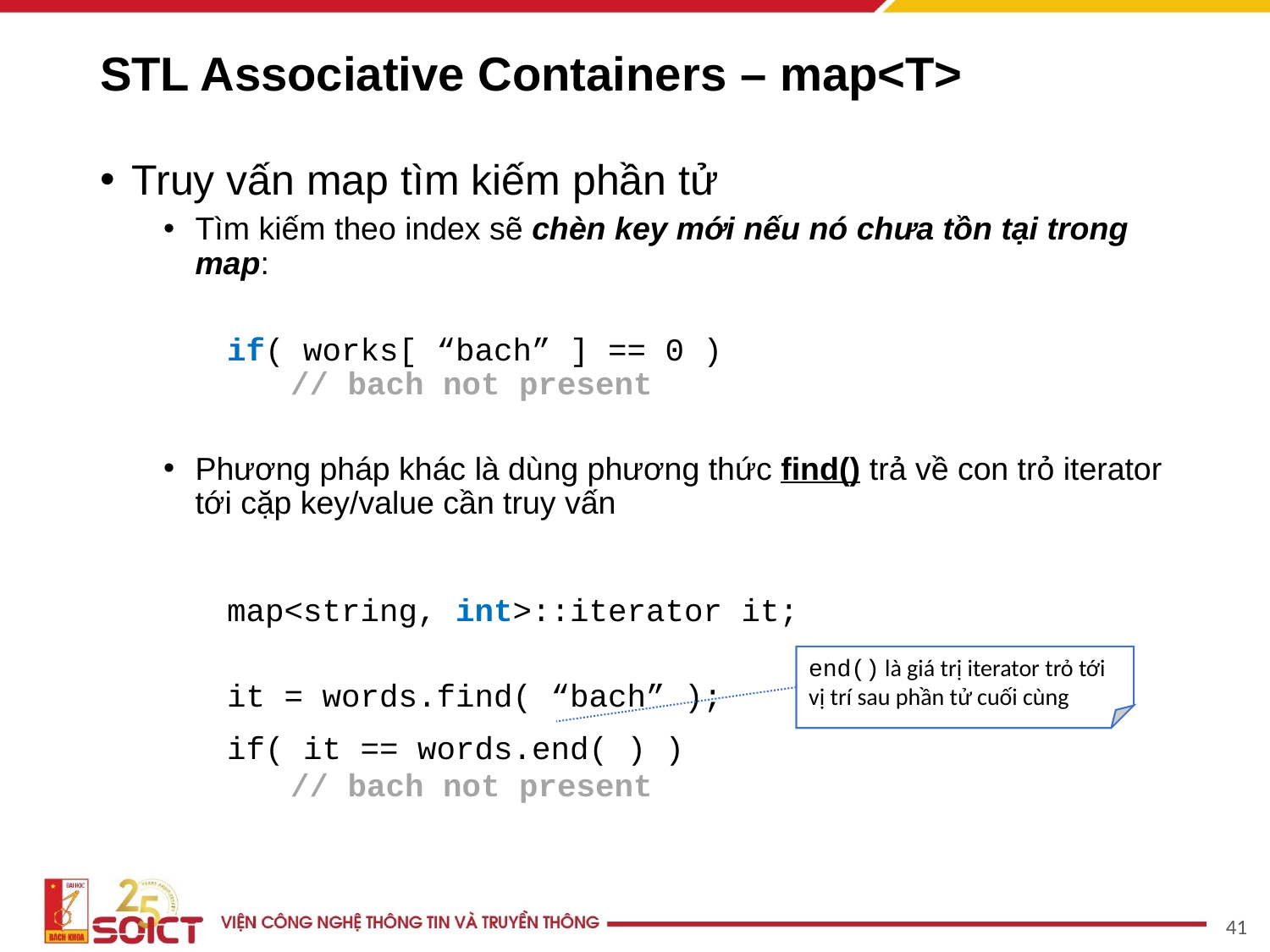

# STL Associative Containers – map<T>
Truy vấn map tìm kiếm phần tử
Tìm kiếm theo index sẽ chèn key mới nếu nó chưa tồn tại trong map:
	if( works[ “bach” ] == 0 )
          // bach not present

Phương pháp khác là dùng phương thức find() trả về con trỏ iterator tới cặp key/value cần truy vấn

	map<string, int>::iterator it;
	it = words.find( “bach” );
 	if( it == words.end( ) )
         // bach not present

end() là giá trị iterator trỏ tới vị trí sau phần tử cuối cùng
41